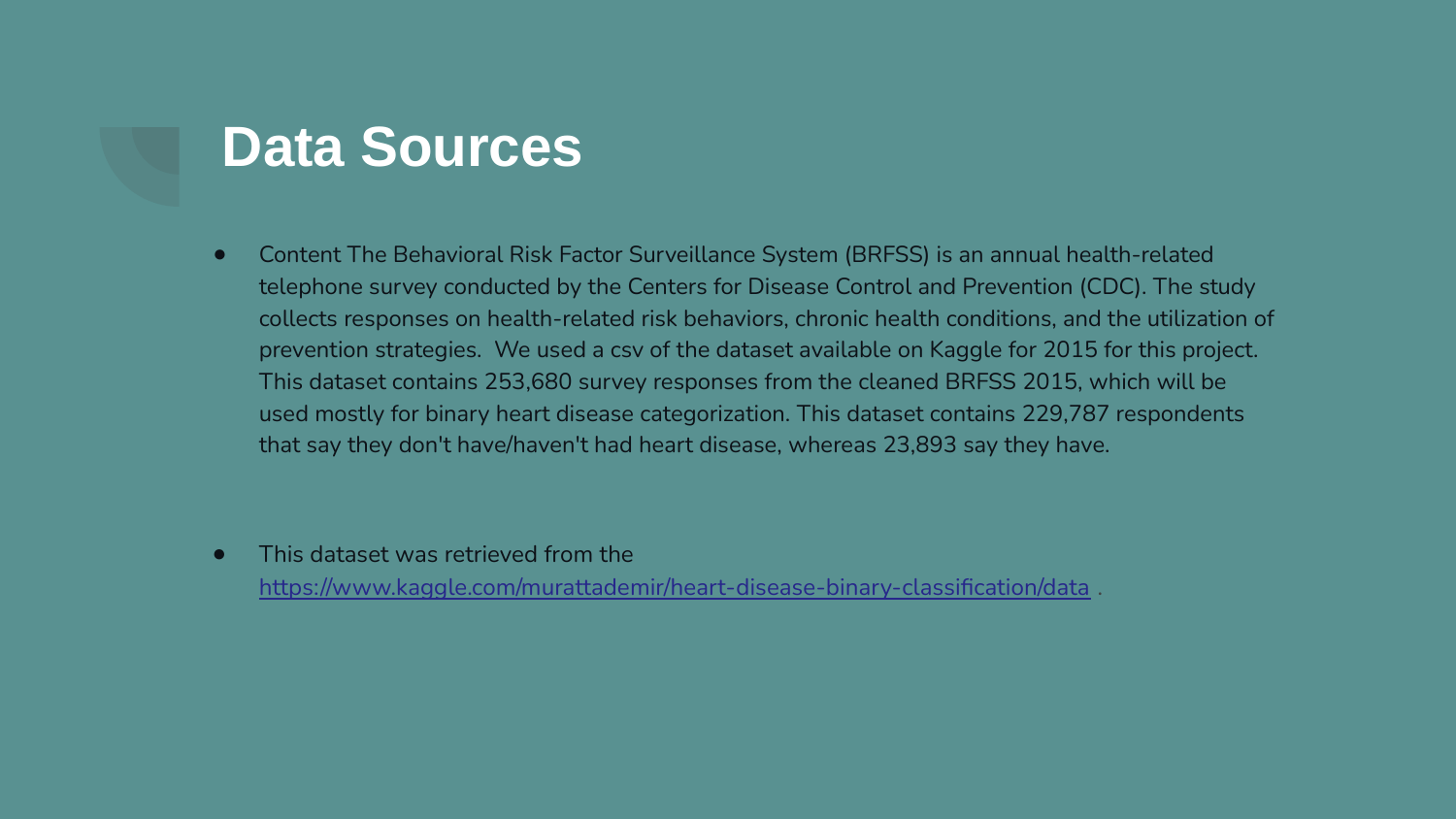

# Data Sources
Content The Behavioral Risk Factor Surveillance System (BRFSS) is an annual health-related telephone survey conducted by the Centers for Disease Control and Prevention (CDC). The study collects responses on health-related risk behaviors, chronic health conditions, and the utilization of prevention strategies.  We used a csv of the dataset available on Kaggle for 2015 for this project.  This dataset contains 253,680 survey responses from the cleaned BRFSS 2015, which will be used mostly for binary heart disease categorization. This dataset contains 229,787 respondents that say they don't have/haven't had heart disease, whereas 23,893 say they have.

This dataset was retrieved from the https://www.kaggle.com/murattademir/heart-disease-binary-classification/data .